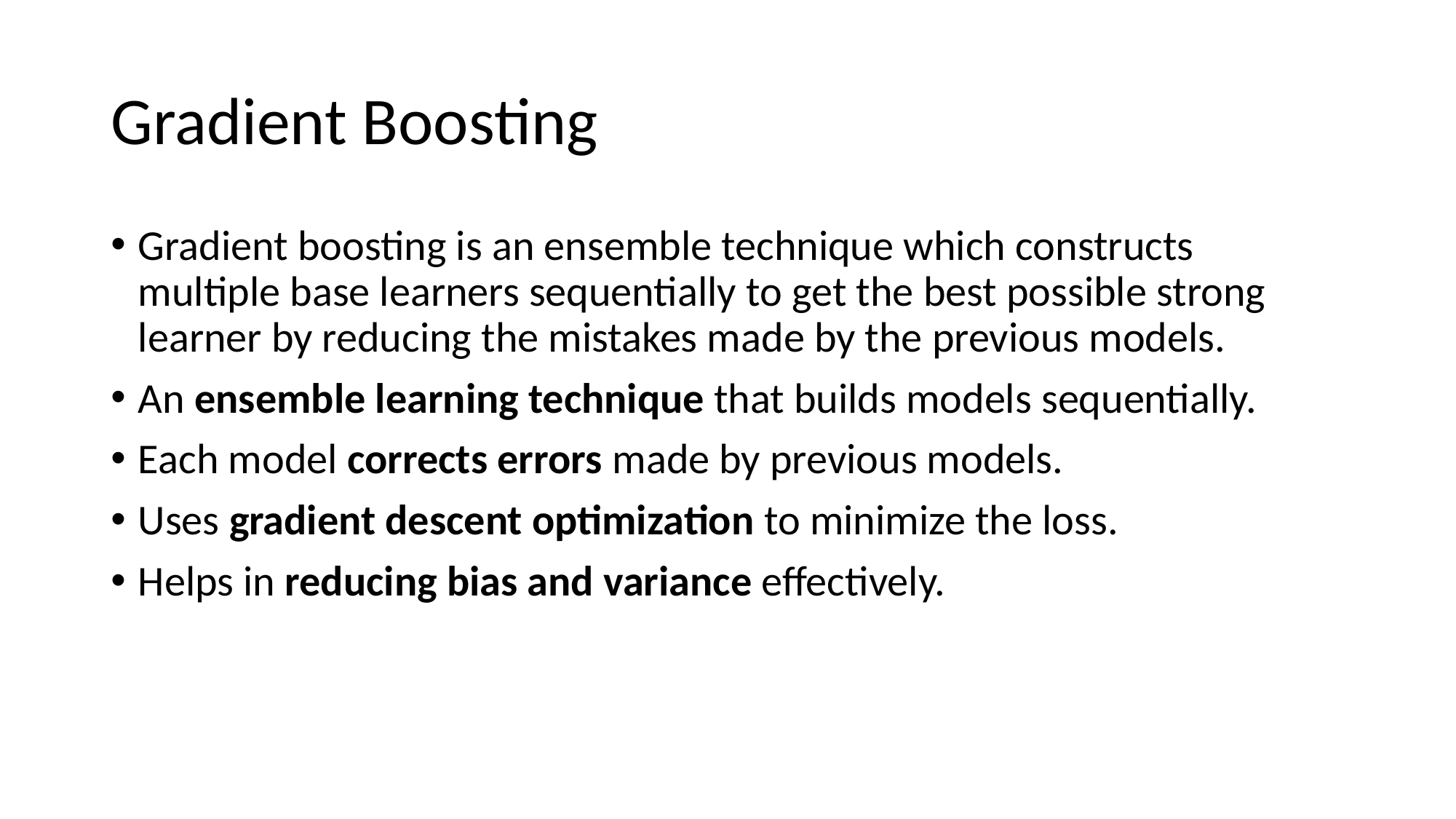

# Gradient Boosting
Gradient boosting is an ensemble technique which constructs multiple base learners sequentially to get the best possible strong learner by reducing the mistakes made by the previous models.
An ensemble learning technique that builds models sequentially.
Each model corrects errors made by previous models.
Uses gradient descent optimization to minimize the loss.
Helps in reducing bias and variance effectively.